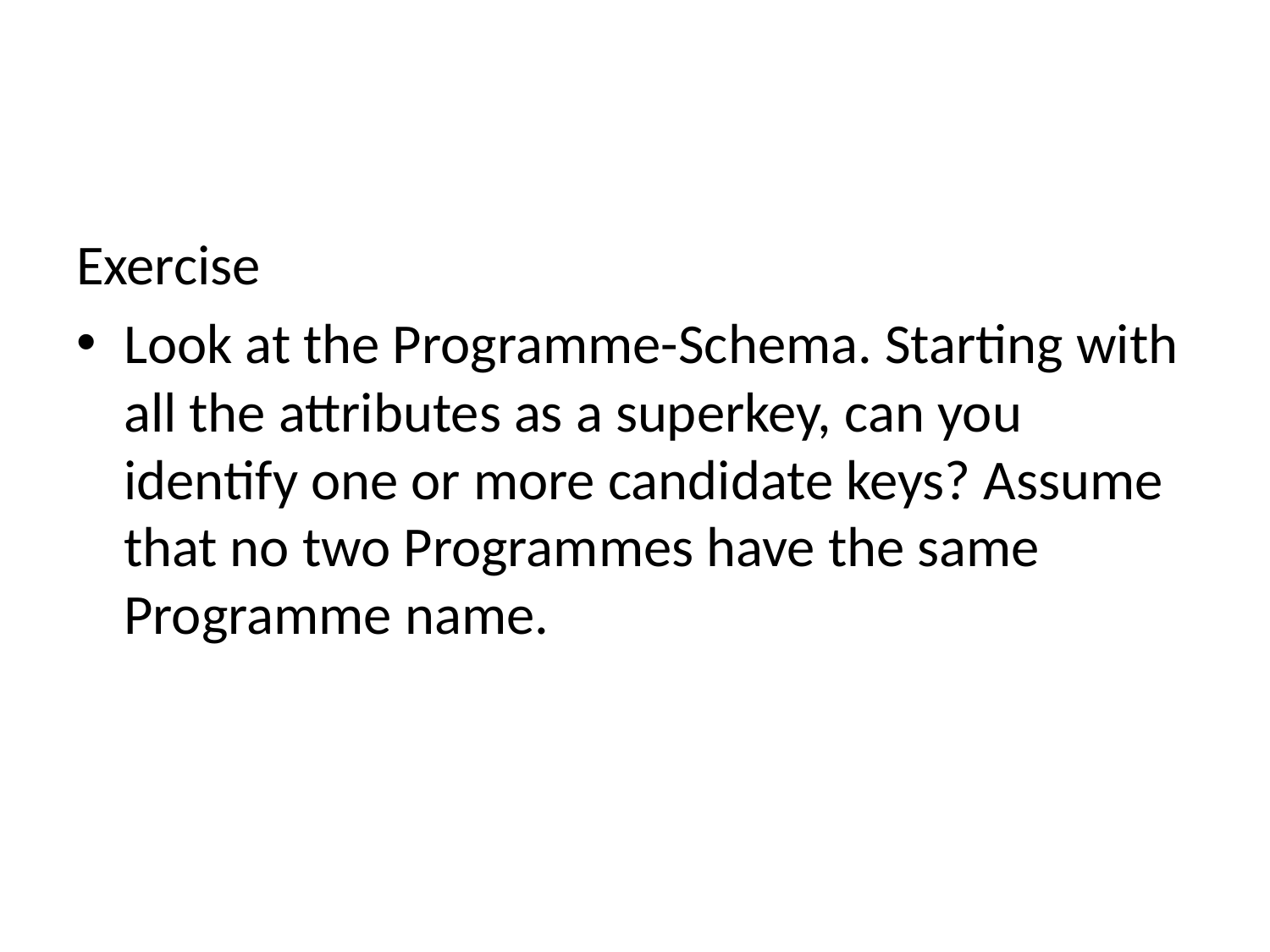

#
Exercise
Look at the Programme-Schema. Starting with all the attributes as a superkey, can you identify one or more candidate keys? Assume that no two Programmes have the same Programme name.